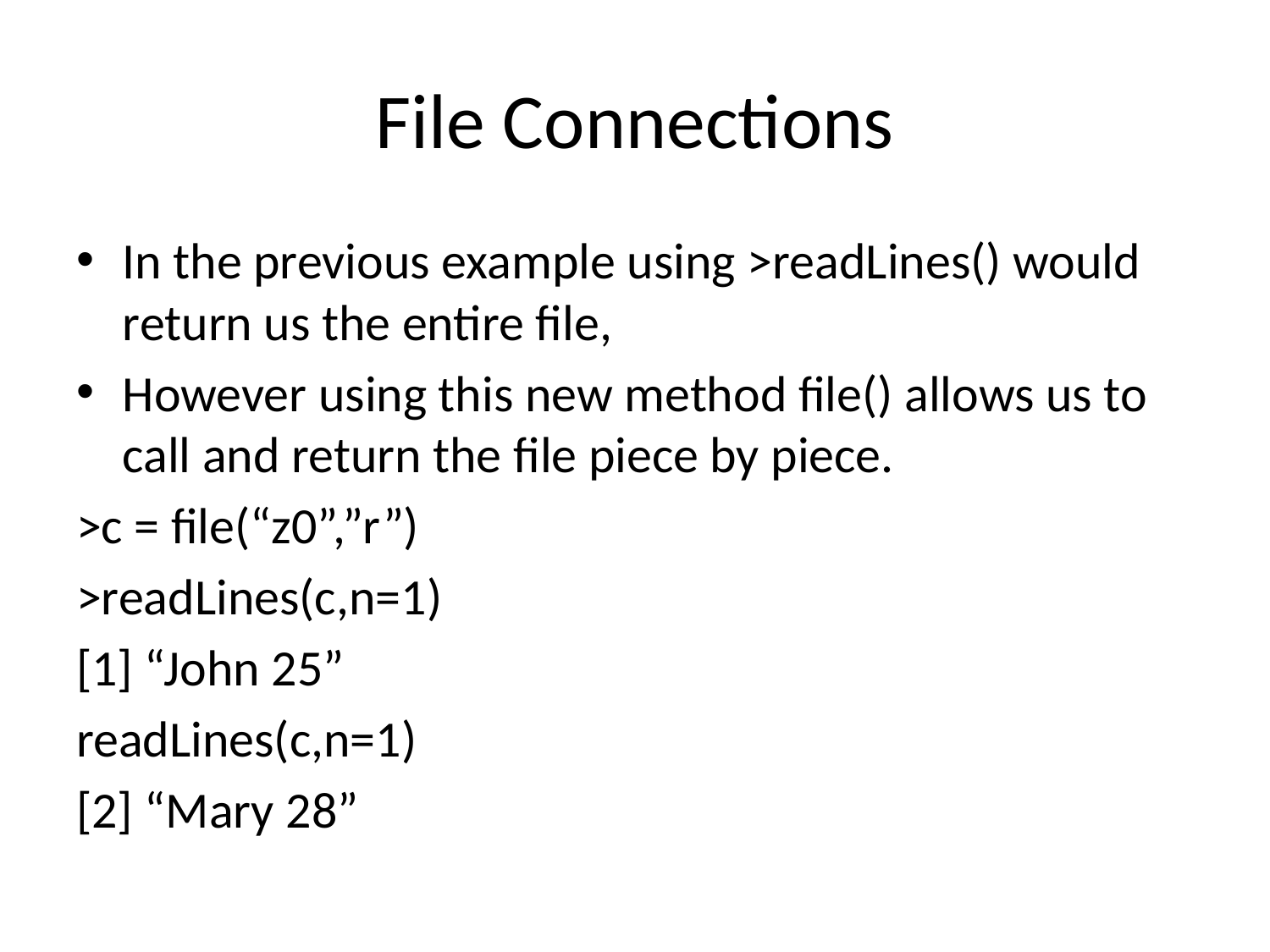

# File Connections
In the previous example using >readLines() would return us the entire file,
However using this new method file() allows us to call and return the file piece by piece.
>c = file(“z0”,”r”)
>readLines(c,n=1)
[1] “John 25”
readLines(c,n=1)
[2] “Mary 28”